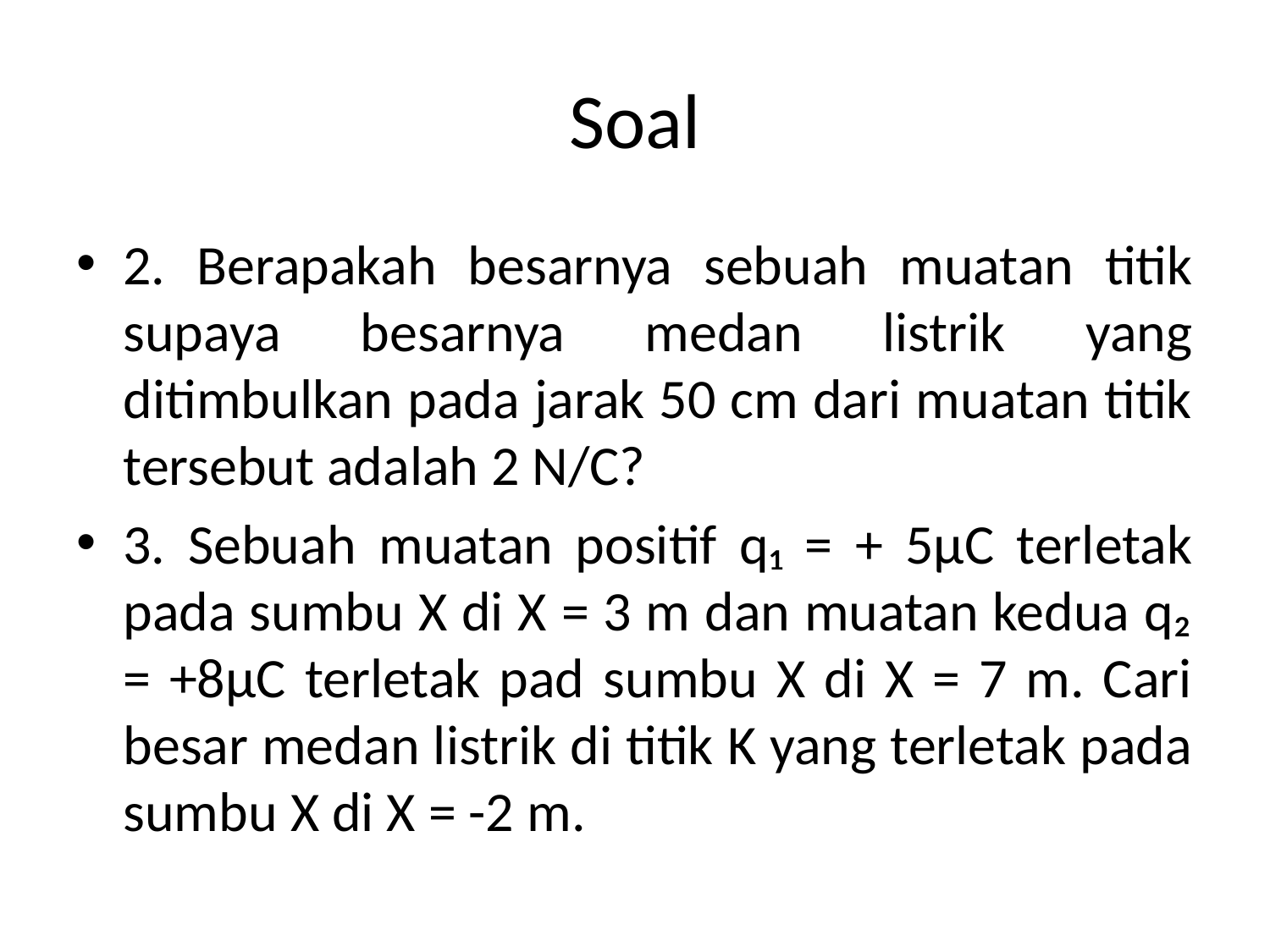

# Soal
2. Berapakah besarnya sebuah muatan titik supaya besarnya medan listrik yang ditimbulkan pada jarak 50 cm dari muatan titik tersebut adalah 2 N/C?
3. Sebuah muatan positif q₁ = + 5µC terletak pada sumbu X di X = 3 m dan muatan kedua q₂ = +8µC terletak pad sumbu X di X = 7 m. Cari besar medan listrik di titik K yang terletak pada sumbu X di X = -2 m.